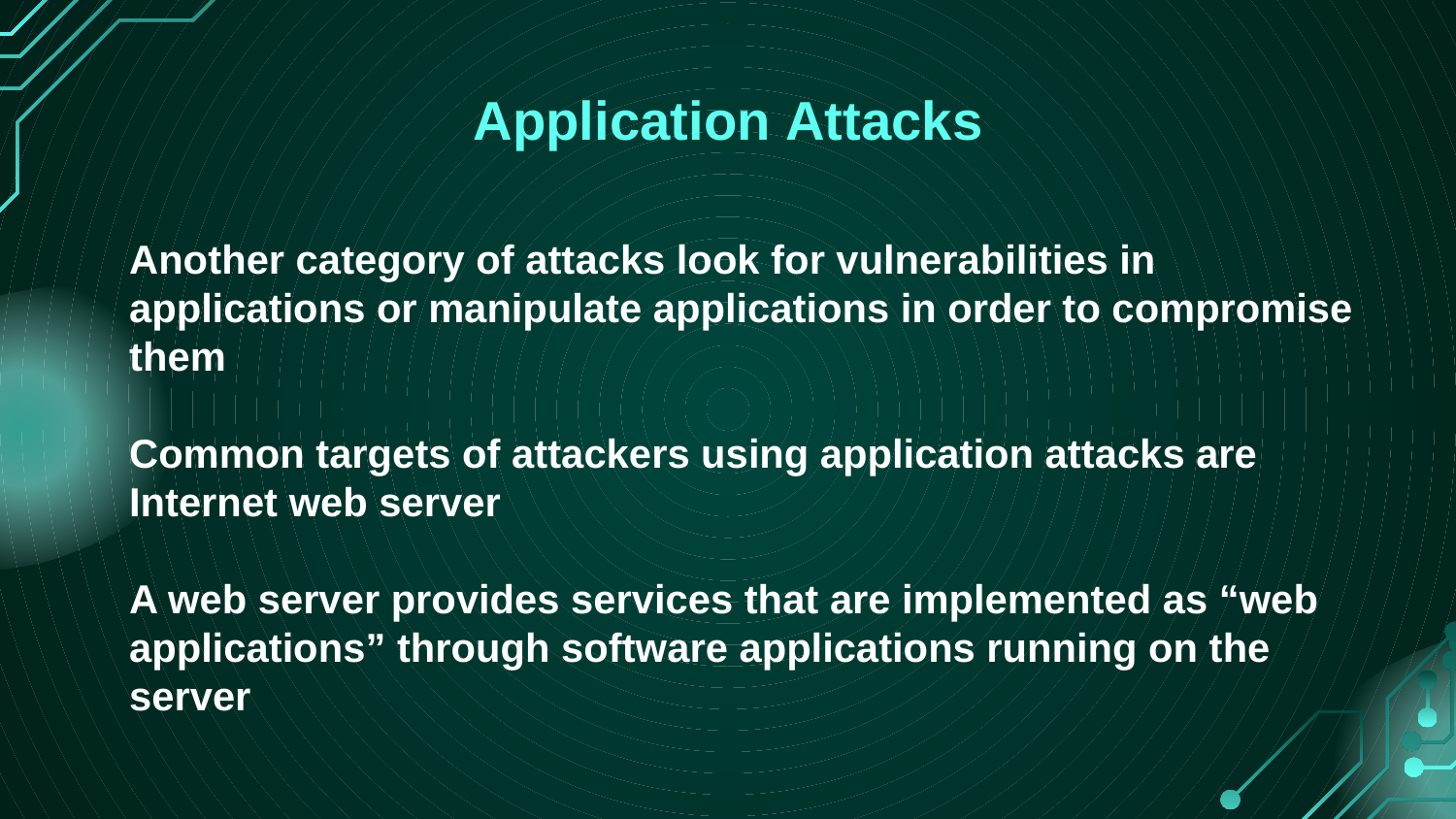

# Application Attacks
Another category of attacks look for vulnerabilities in applications or manipulate applications in order to compromise them

Common targets of attackers using application attacks are Internet web server

A web server provides services that are implemented as “web applications” through software applications running on the server